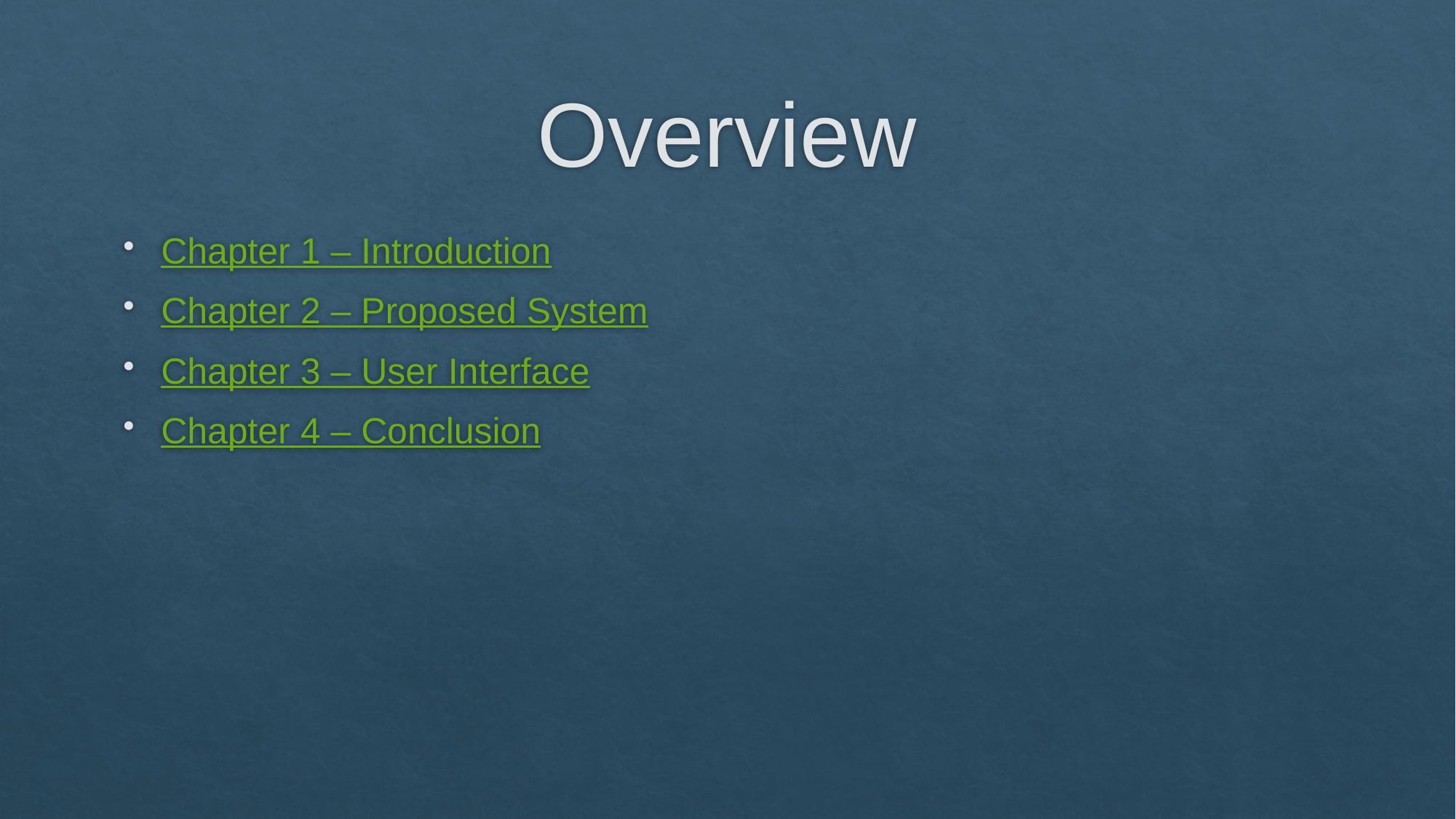

# Overview
Chapter 1 – Introduction
Chapter 2 – Proposed System
Chapter 3 – User Interface
Chapter 4 – Conclusion